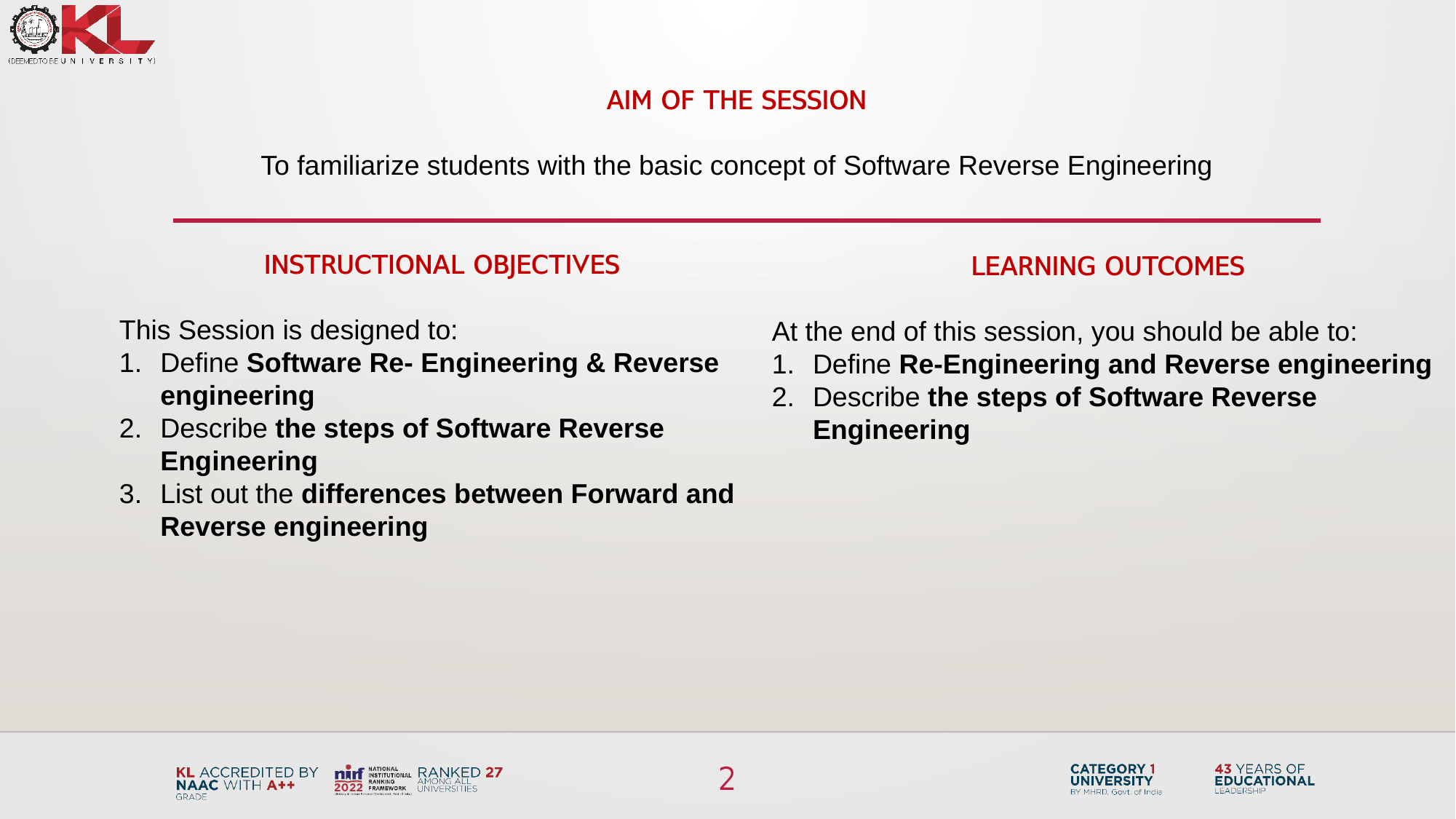

AIM OF THE SESSION

To familiarize students with the basic concept of Software Reverse Engineering
INSTRUCTIONAL OBJECTIVES
This Session is designed to:
Define Software Re- Engineering & Reverse engineering
Describe the steps of Software Reverse Engineering
List out the differences between Forward and Reverse engineering
LEARNING OUTCOMES
At the end of this session, you should be able to:
Define Re-Engineering and Reverse engineering
Describe the steps of Software Reverse Engineering

2